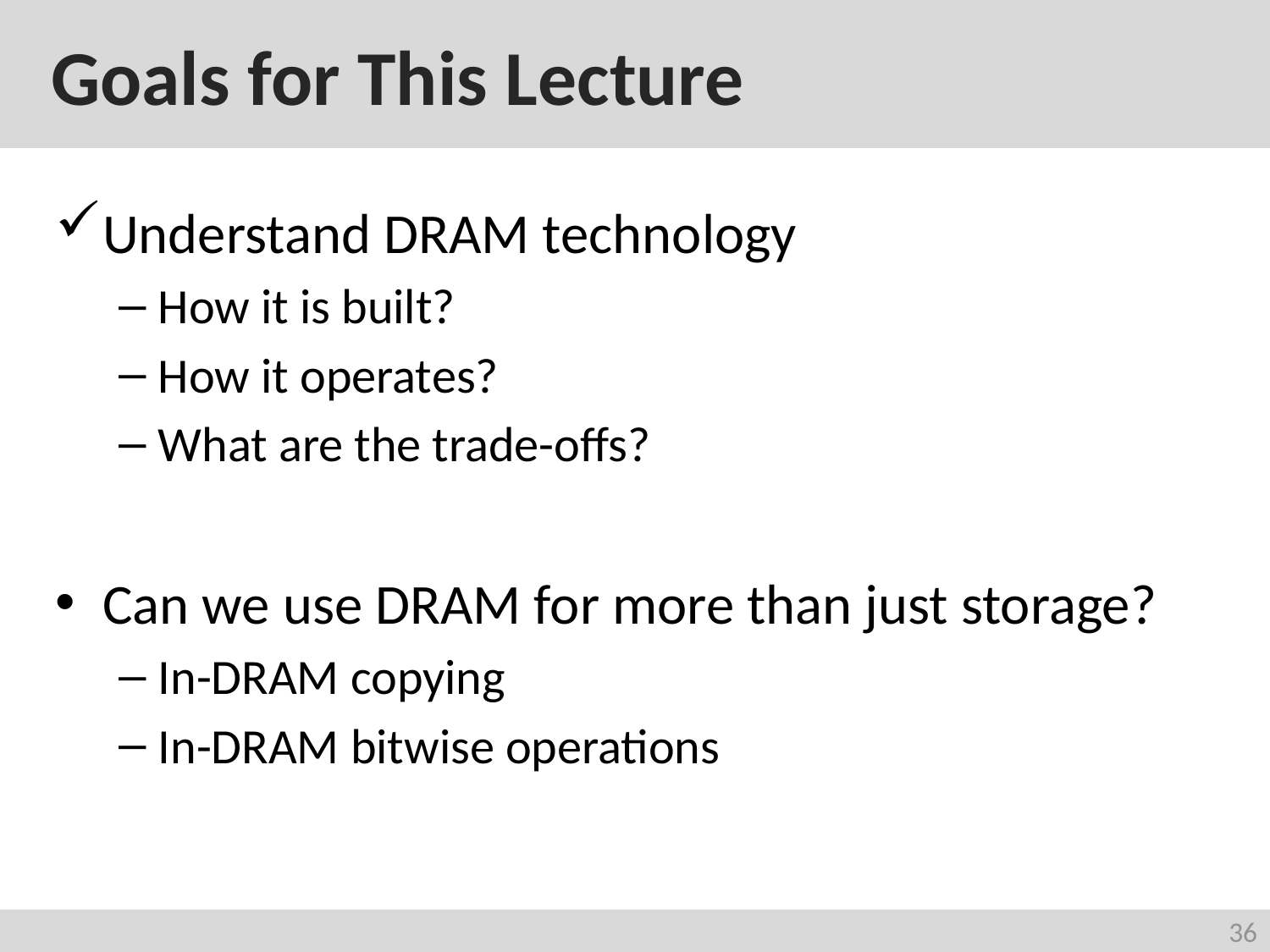

# Goals for This Lecture
Understand DRAM technology
How it is built?
How it operates?
What are the trade-offs?

Can we use DRAM for more than just storage?
In-DRAM copying
In-DRAM bitwise operations
36